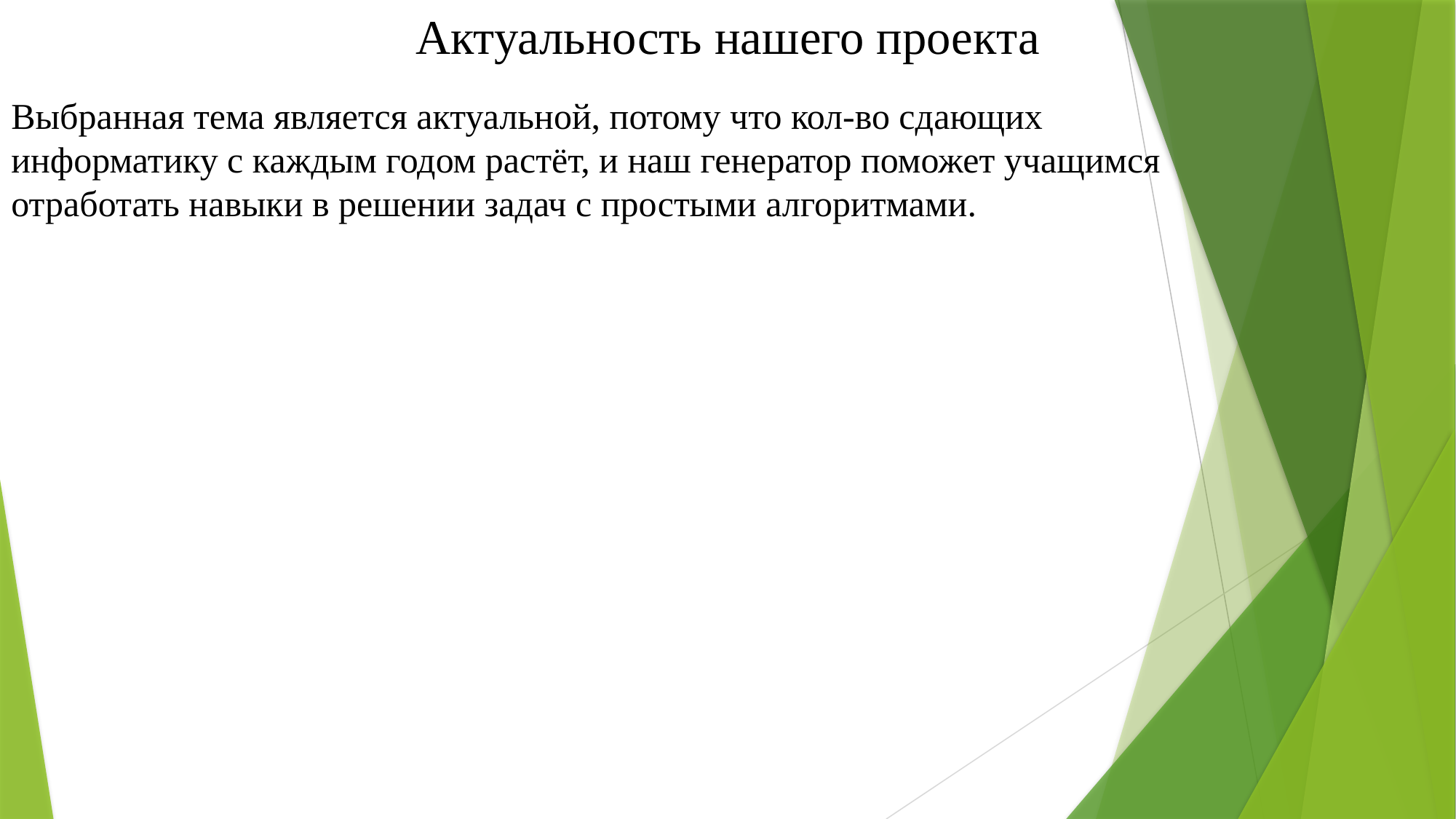

# Актуальность нашего проекта
Выбранная тема является актуальной, потому что кол-во сдающих информатику с каждым годом растёт, и наш генератор поможет учащимся отработать навыки в решении задач с простыми алгоритмами.